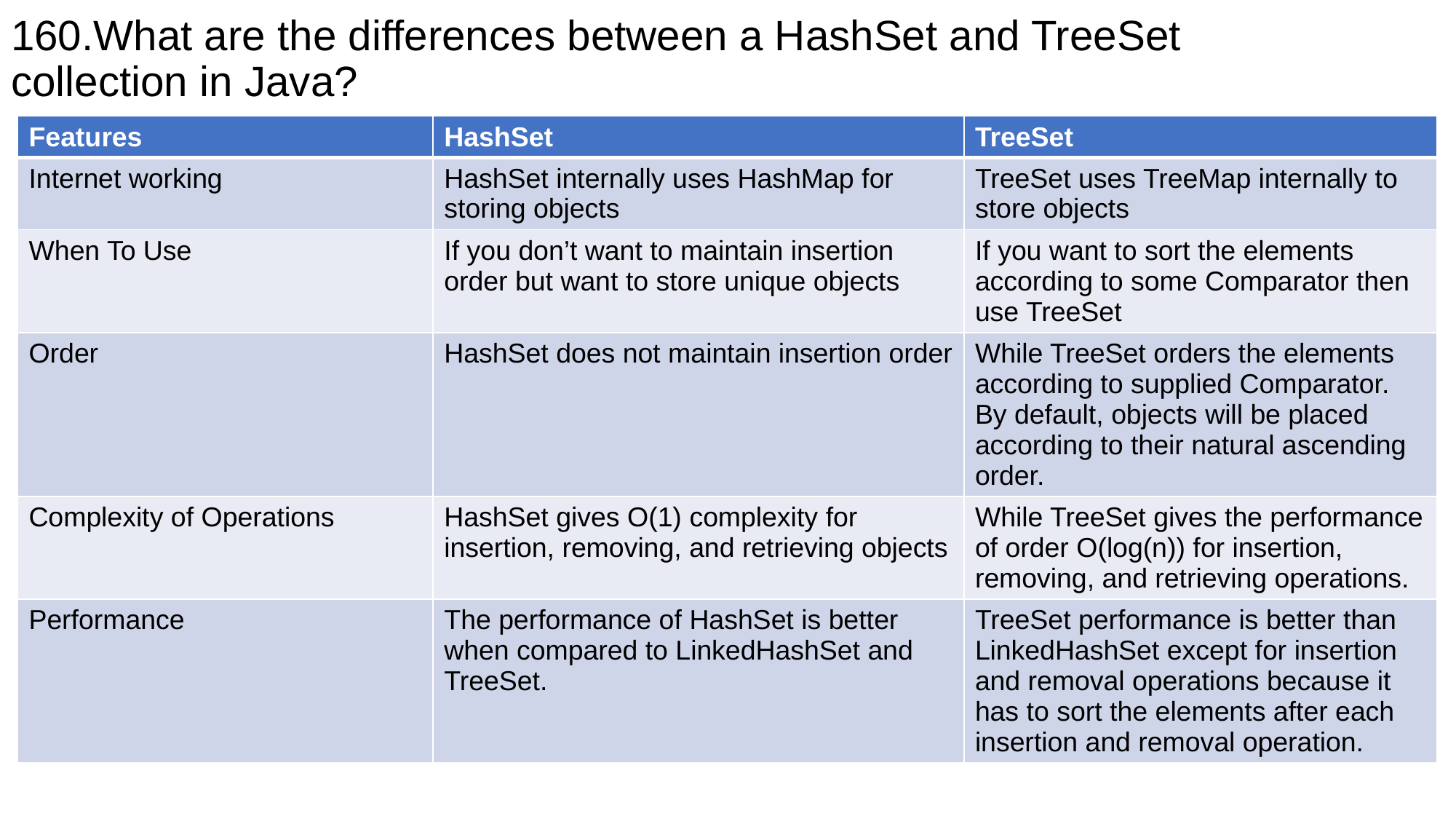

# 160.What are the differences between a HashSet and TreeSet collection in Java?
| Features | HashSet | TreeSet |
| --- | --- | --- |
| Internet working | HashSet internally uses HashMap for storing objects | TreeSet uses TreeMap internally to store objects |
| When To Use | If you don’t want to maintain insertion order but want to store unique objects | If you want to sort the elements according to some Comparator then use TreeSet |
| Order | HashSet does not maintain insertion order | While TreeSet orders the elements according to supplied Comparator. By default, objects will be placed according to their natural ascending order. |
| Complexity of Operations | HashSet gives O(1) complexity for insertion, removing, and retrieving objects | While TreeSet gives the performance of order O(log(n)) for insertion, removing, and retrieving operations. |
| Performance | The performance of HashSet is better when compared to LinkedHashSet and TreeSet. | TreeSet performance is better than LinkedHashSet except for insertion and removal operations because it has to sort the elements after each insertion and removal operation. |